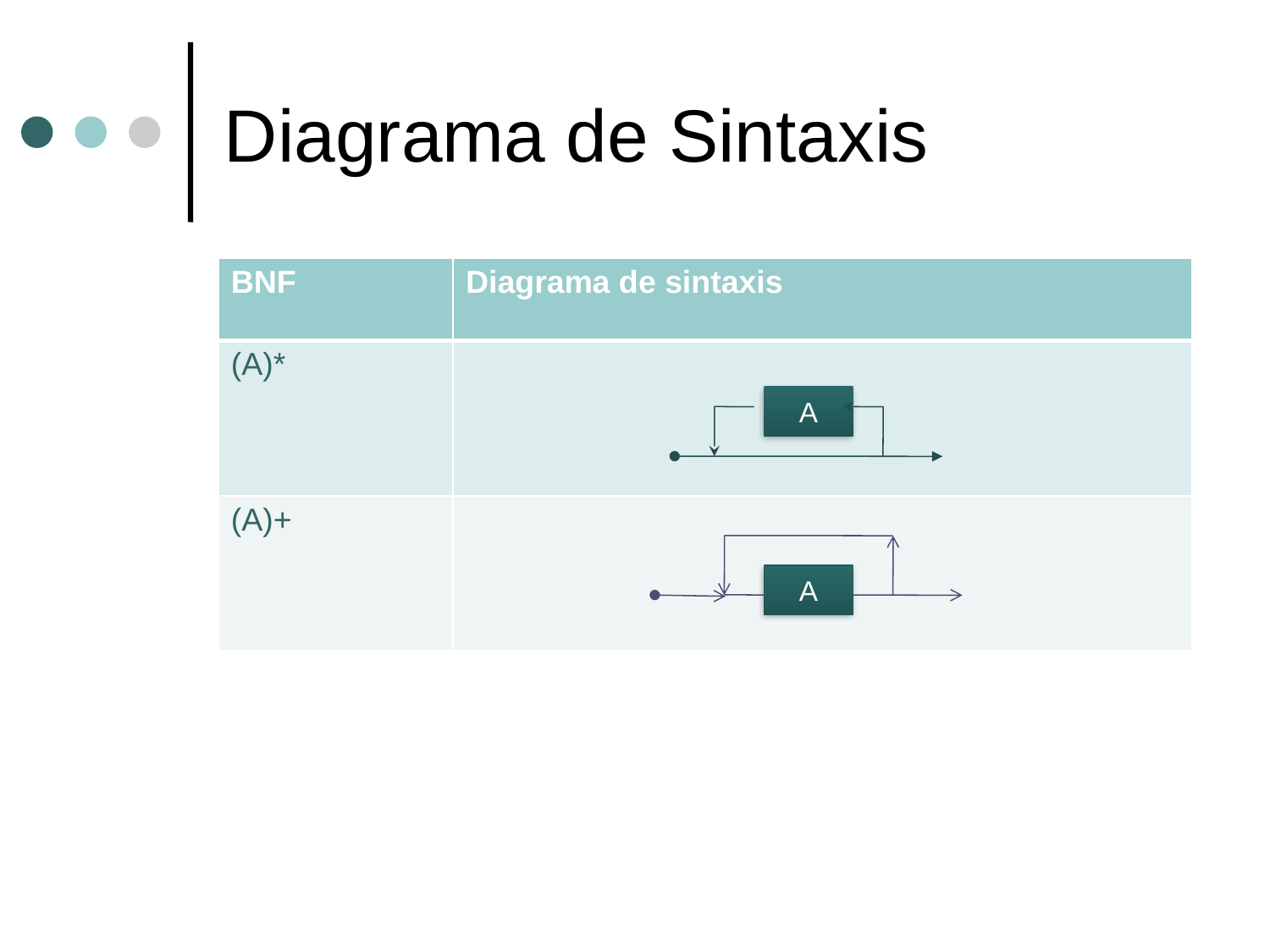

# Diagrama de Sintaxis
| BNF | Diagrama de sintaxis |
| --- | --- |
| (A)\* |  |
| (A)+ |  |
A
A